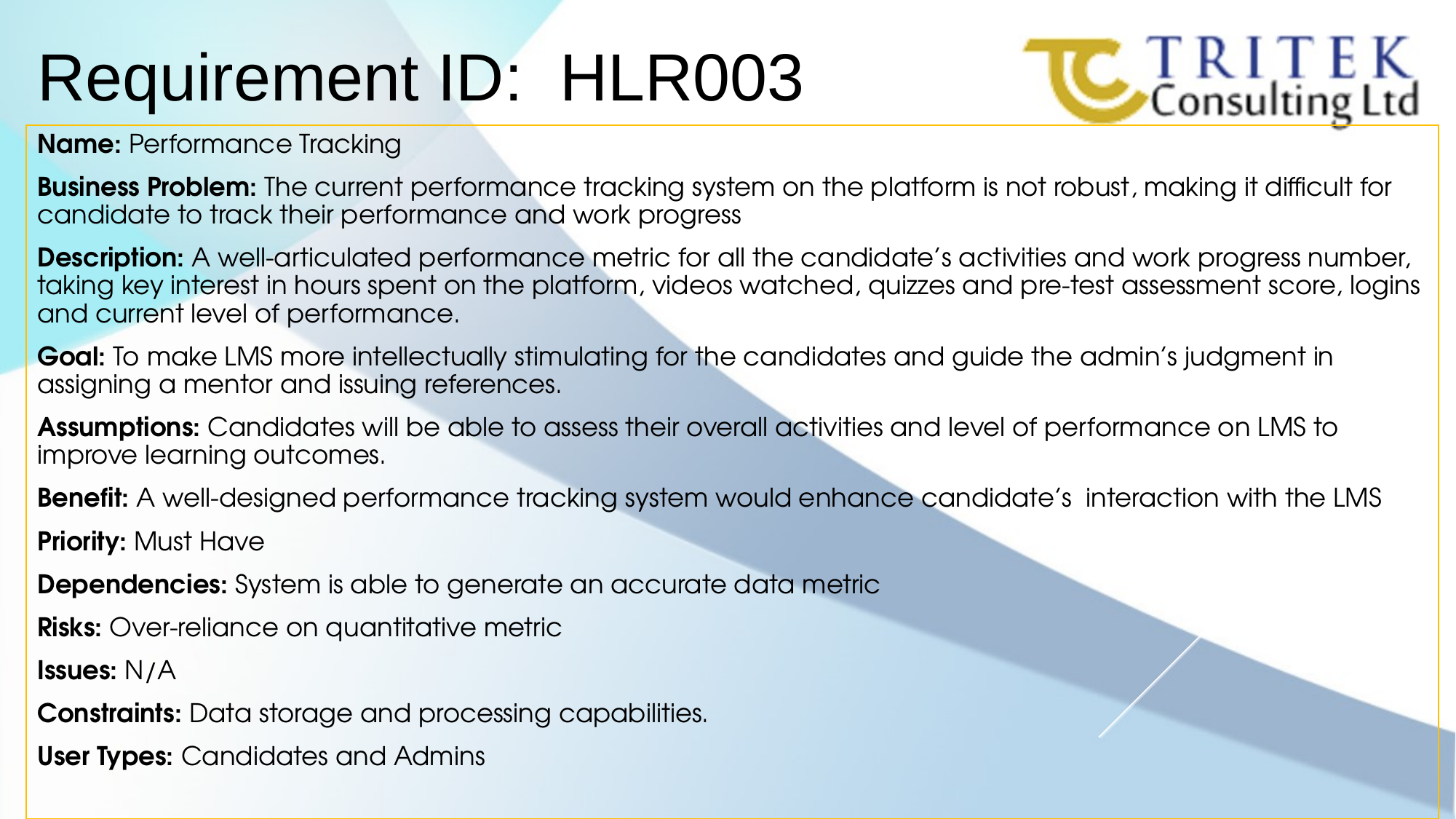

Requirement ID:  HLR003
Name: Performance Tracking
Business Problem: The current performance tracking system on the platform is not robust, making it difficult for candidate to track their performance and work progress
Description: A well-articulated performance metric for all the candidate’s activities and work progress number, taking key interest in hours spent on the platform, videos watched, quizzes and pre-test assessment score, logins and current level of performance.
Goal: To make LMS more intellectually stimulating for the candidates and guide the admin’s judgment in assigning a mentor and issuing references.
Assumptions: Candidates will be able to assess their overall activities and level of performance on LMS to improve learning outcomes.
Benefit: A well-designed performance tracking system would enhance candidate’s  interaction with the LMS
Priority: Must Have
Dependencies: System is able to generate an accurate data metric
Risks: Over-reliance on quantitative metric
Issues: N/A
Constraints: Data storage and processing capabilities.
User Types: Candidates and Admins